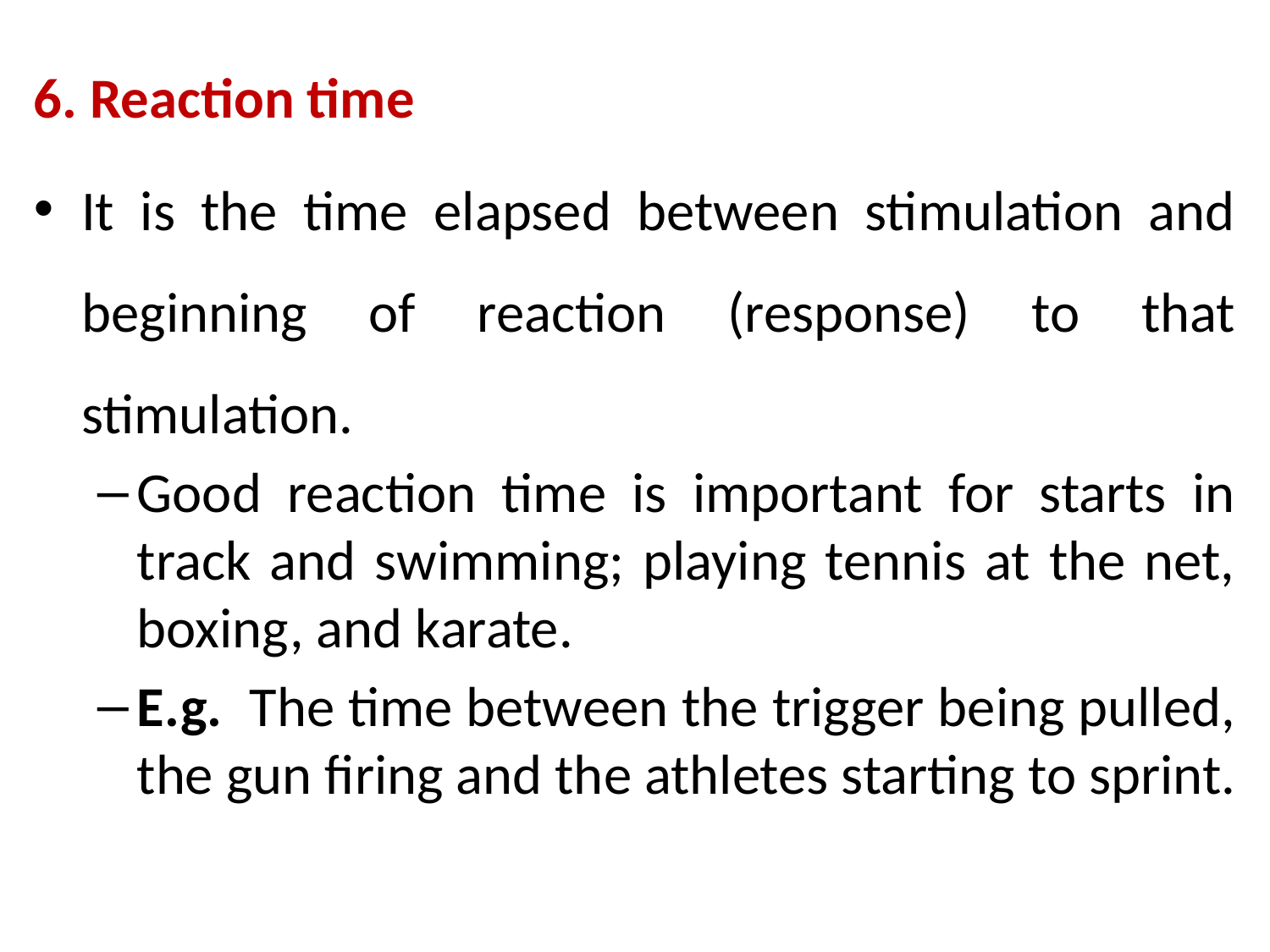

6. Reaction time
It is the time elapsed between stimulation and beginning of reaction (response) to that stimulation.
Good reaction time is important for starts in track and swimming; playing tennis at the net, boxing, and karate.
E.g.  The time between the trigger being pulled, the gun firing and the athletes starting to sprint.